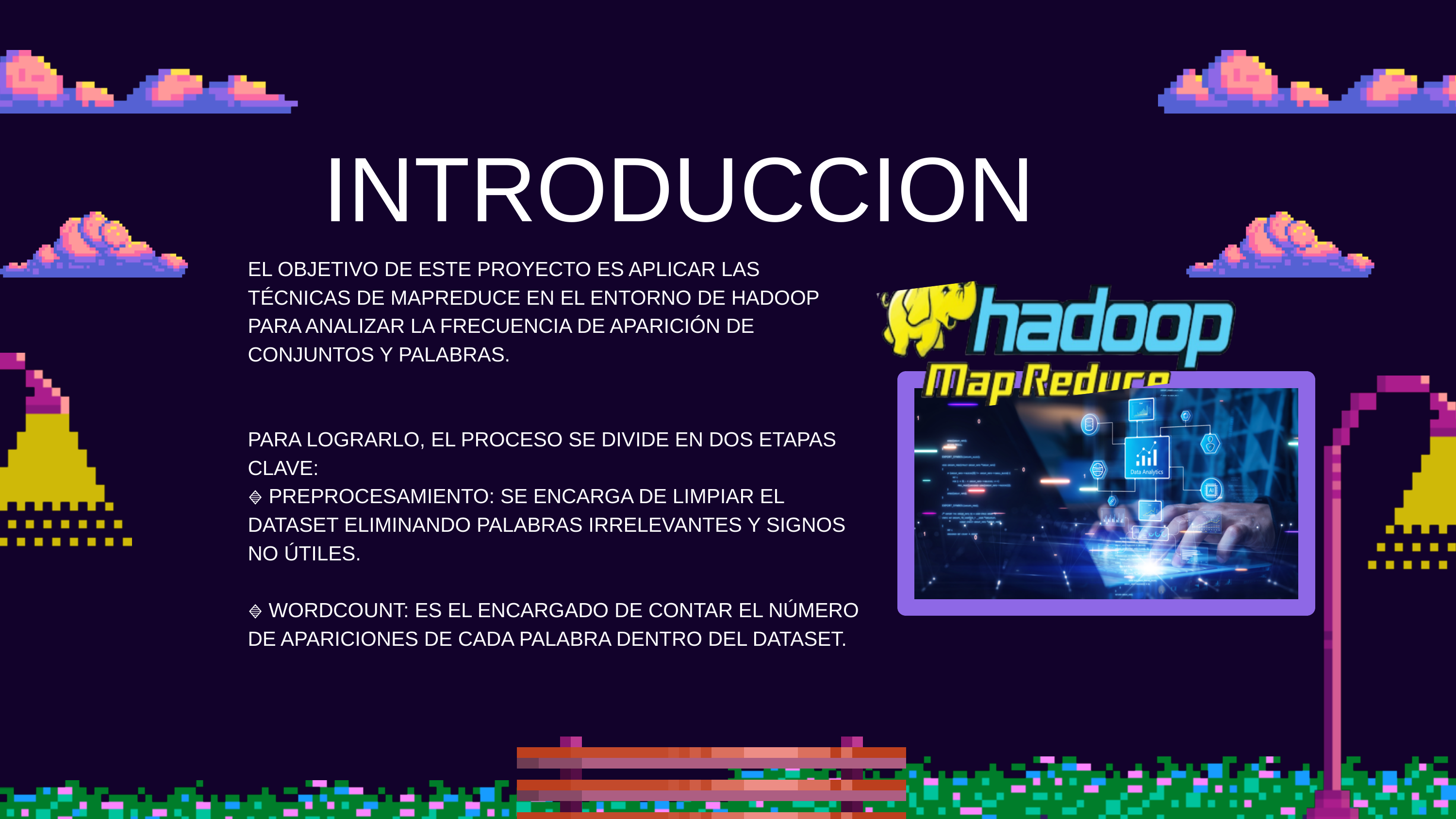

INTRODUCCION

EL OBJETIVO DE ESTE PROYECTO ES APLICAR LAS TÉCNICAS DE MAPREDUCE EN EL ENTORNO DE HADOOP PARA ANALIZAR LA FRECUENCIA DE APARICIÓN DE CONJUNTOS Y PALABRAS.

PARA LOGRARLO, EL PROCESO SE DIVIDE EN DOS ETAPAS CLAVE:
🔹 PREPROCESAMIENTO: SE ENCARGA DE LIMPIAR EL DATASET ELIMINANDO PALABRAS IRRELEVANTES Y SIGNOS NO ÚTILES.

🔹 WORDCOUNT: ES EL ENCARGADO DE CONTAR EL NÚMERO DE APARICIONES DE CADA PALABRA DENTRO DEL DATASET.